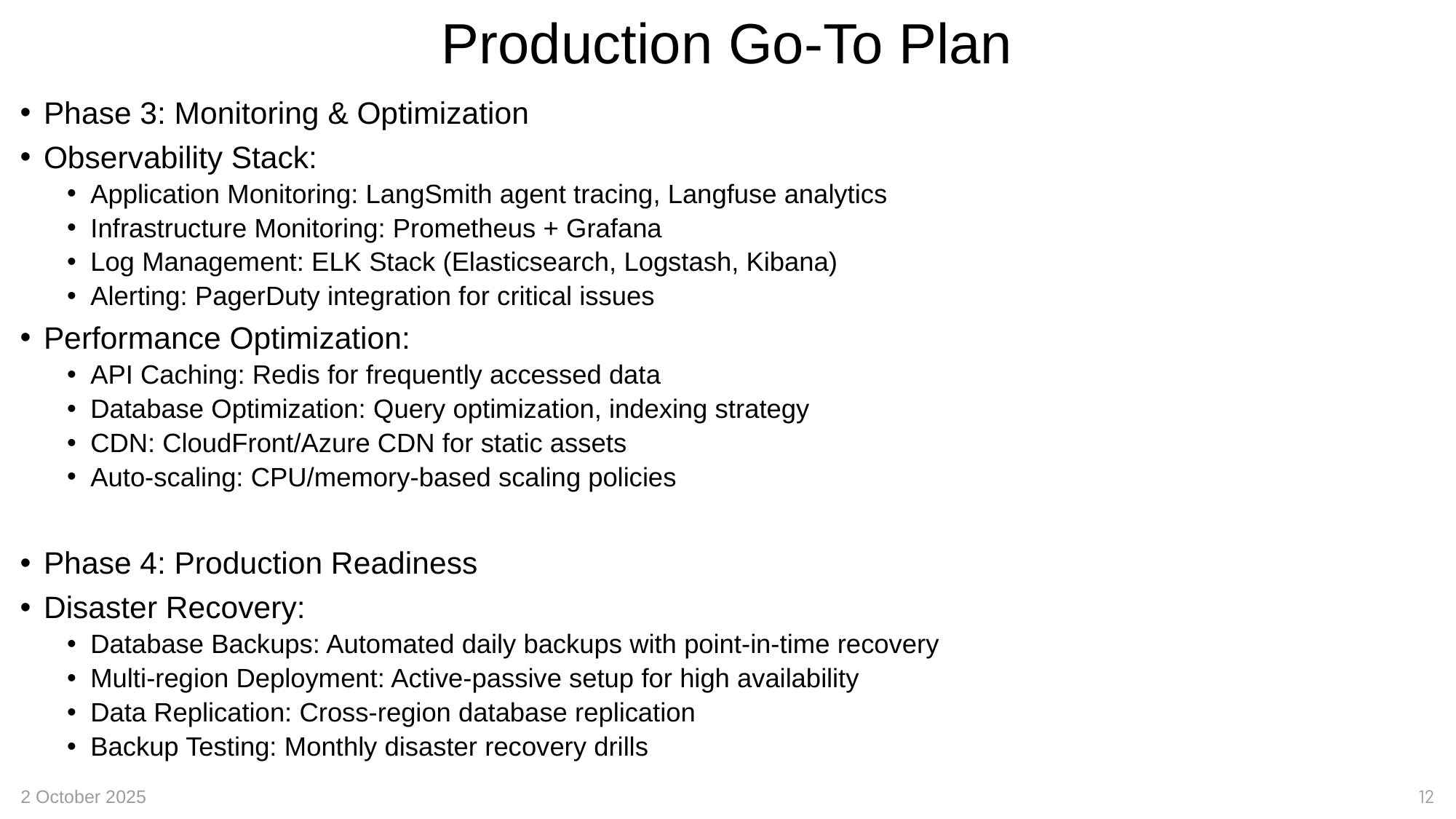

# Production Go-To Plan
Phase 3: Monitoring & Optimization
Observability Stack:
Application Monitoring: LangSmith agent tracing, Langfuse analytics
Infrastructure Monitoring: Prometheus + Grafana
Log Management: ELK Stack (Elasticsearch, Logstash, Kibana)
Alerting: PagerDuty integration for critical issues
Performance Optimization:
API Caching: Redis for frequently accessed data
Database Optimization: Query optimization, indexing strategy
CDN: CloudFront/Azure CDN for static assets
Auto-scaling: CPU/memory-based scaling policies

Phase 4: Production Readiness
Disaster Recovery:
Database Backups: Automated daily backups with point-in-time recovery
Multi-region Deployment: Active-passive setup for high availability
Data Replication: Cross-region database replication
Backup Testing: Monthly disaster recovery drills
2 October 2025

12